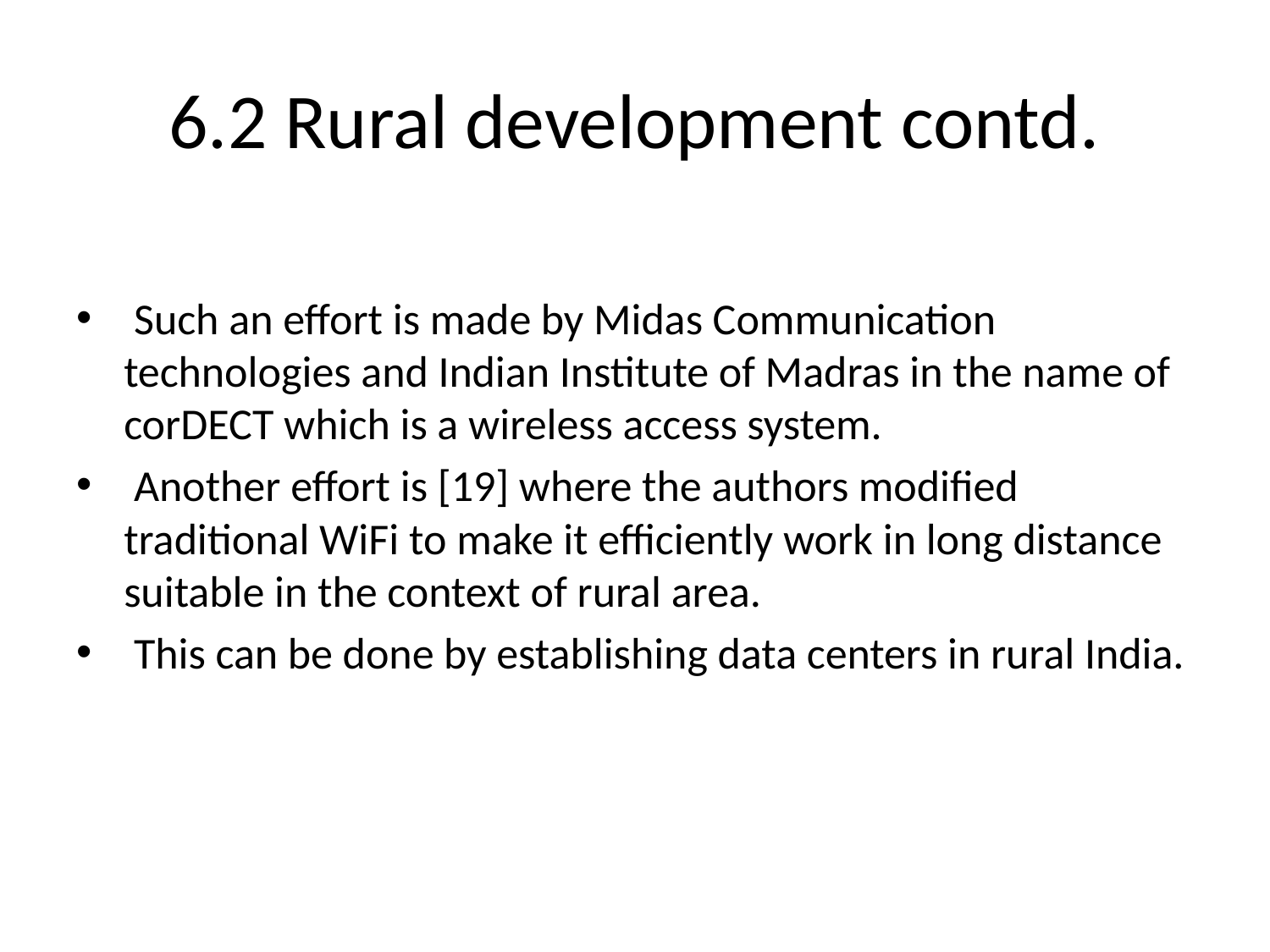

# 6.2 Rural development contd.

 Such an effort is made by Midas Communication technologies and Indian Institute of Madras in the name of corDECT which is a wireless access system.
 Another effort is [19] where the authors modified traditional WiFi to make it efficiently work in long distance suitable in the context of rural area.
 This can be done by establishing data centers in rural India.